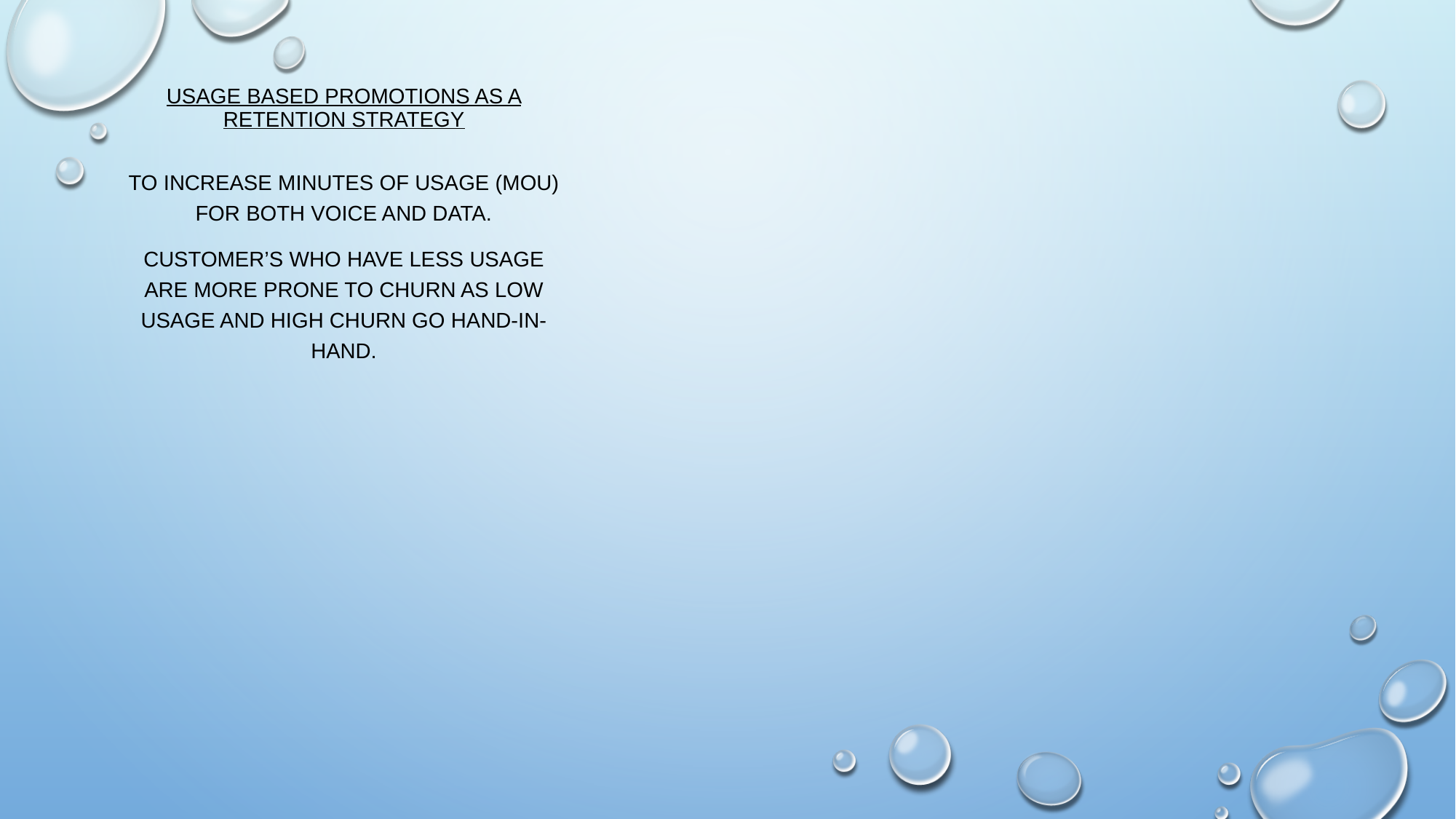

# USAGE BASED PROMOTIONS AS A RETENTION STRATEGY

To Increase Minutes Of Usage (MOU) for both VOICE and DATA.
Customer’s who have less usage are more prone to churn as low usage and high churn go hand-in-hand.